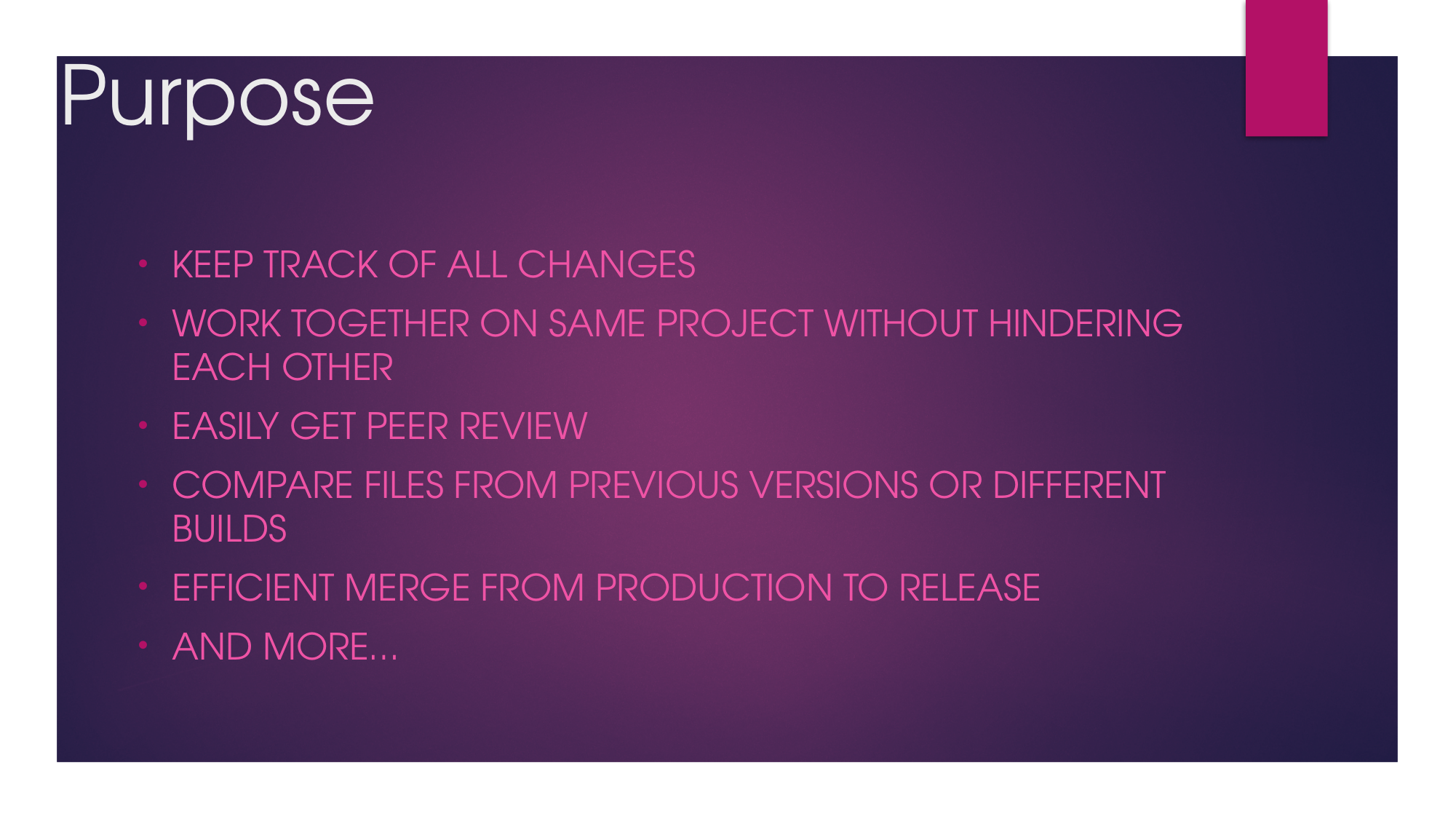

# Purpose
Keep track of all changes
Work together on same project without hindering each other
Easily get Peer review
Compare files from previous versions or different builds
Efficient Merge from Production to Release
And more…